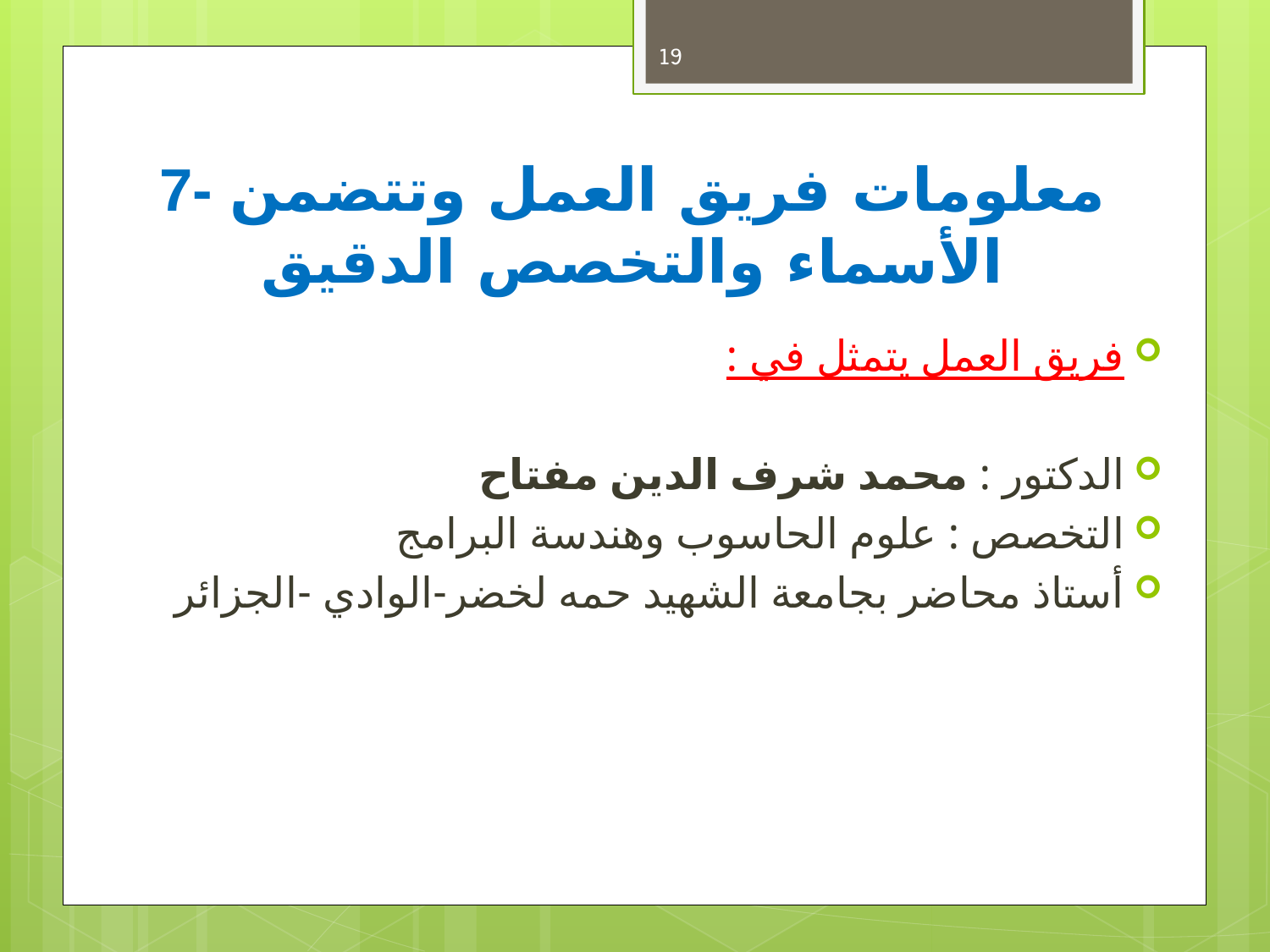

19
# 7- معلومات فريق العمل وتتضمن الأسماء والتخصص الدقيق
فريق العمل يتمثل في :

الدكتور : محمد شرف الدين مفتاح
التخصص : علوم الحاسوب وهندسة البرامج
أستاذ محاضر بجامعة الشهيد حمه لخضر-الوادي -الجزائر